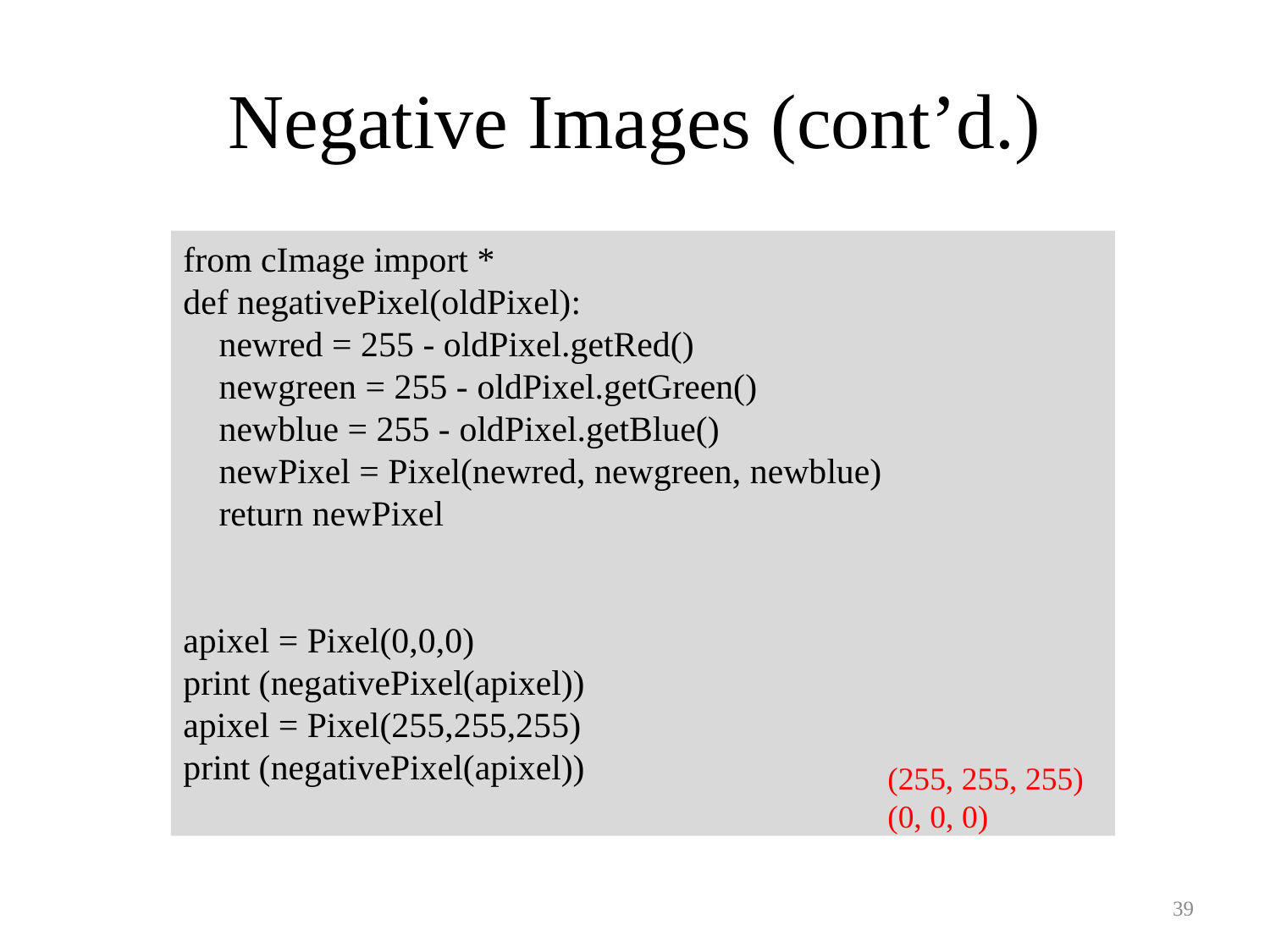

# Negative Images (cont’d.)
from cImage import *
def negativePixel(oldPixel):
    newred = 255 - oldPixel.getRed()
    newgreen = 255 - oldPixel.getGreen()
    newblue = 255 - oldPixel.getBlue()
    newPixel = Pixel(newred, newgreen, newblue)
    return newPixel

apixel = Pixel(0,0,0)
print (negativePixel(apixel))
apixel = Pixel(255,255,255)
print (negativePixel(apixel))

(255, 255, 255)
(0, 0, 0)
39